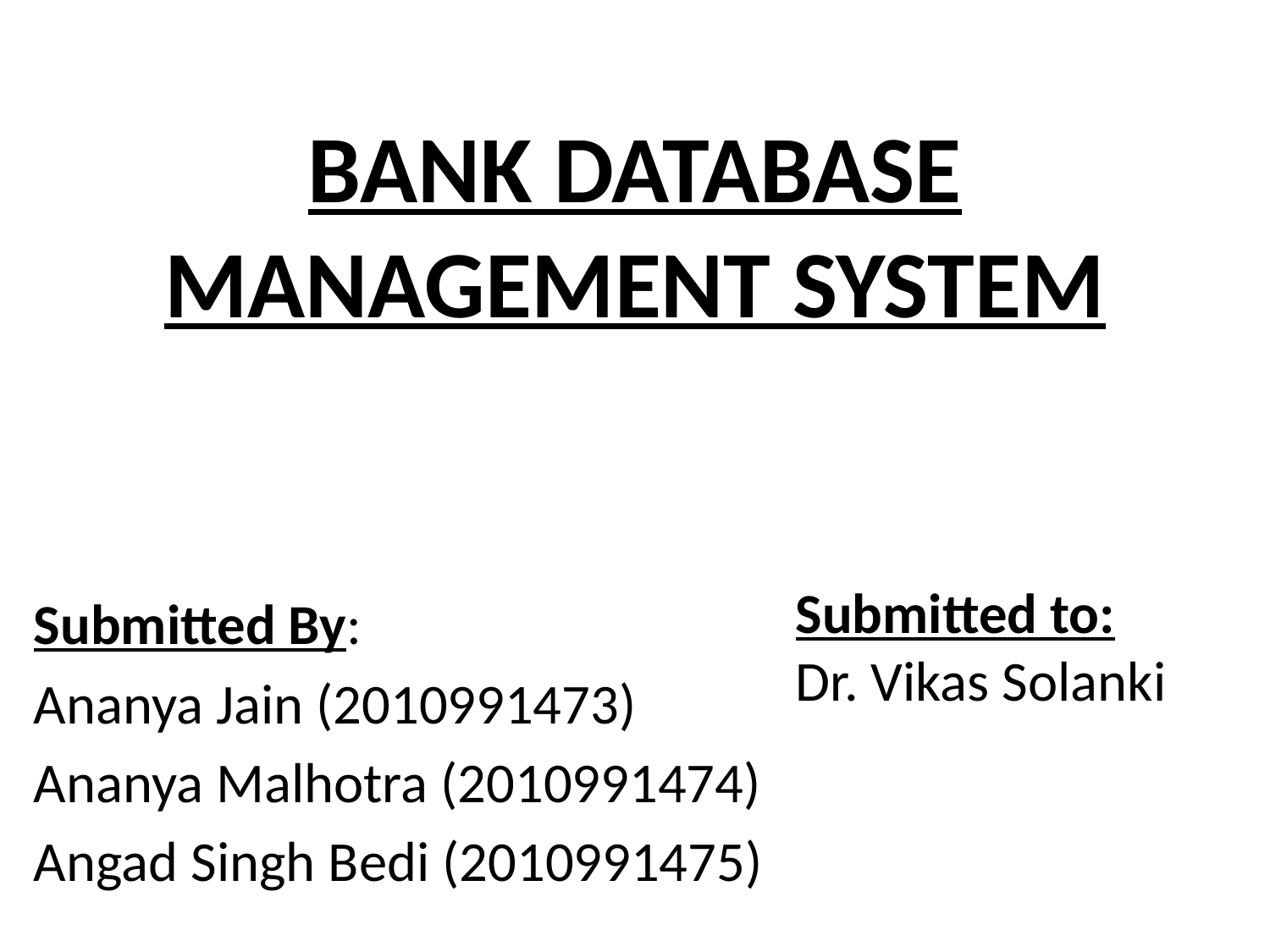

# BANK DATABASE MANAGEMENT SYSTEM
Submitted to:
Dr. Vikas Solanki
Submitted By:
Ananya Jain (2010991473)
Ananya Malhotra (2010991474)
Angad Singh Bedi (2010991475)